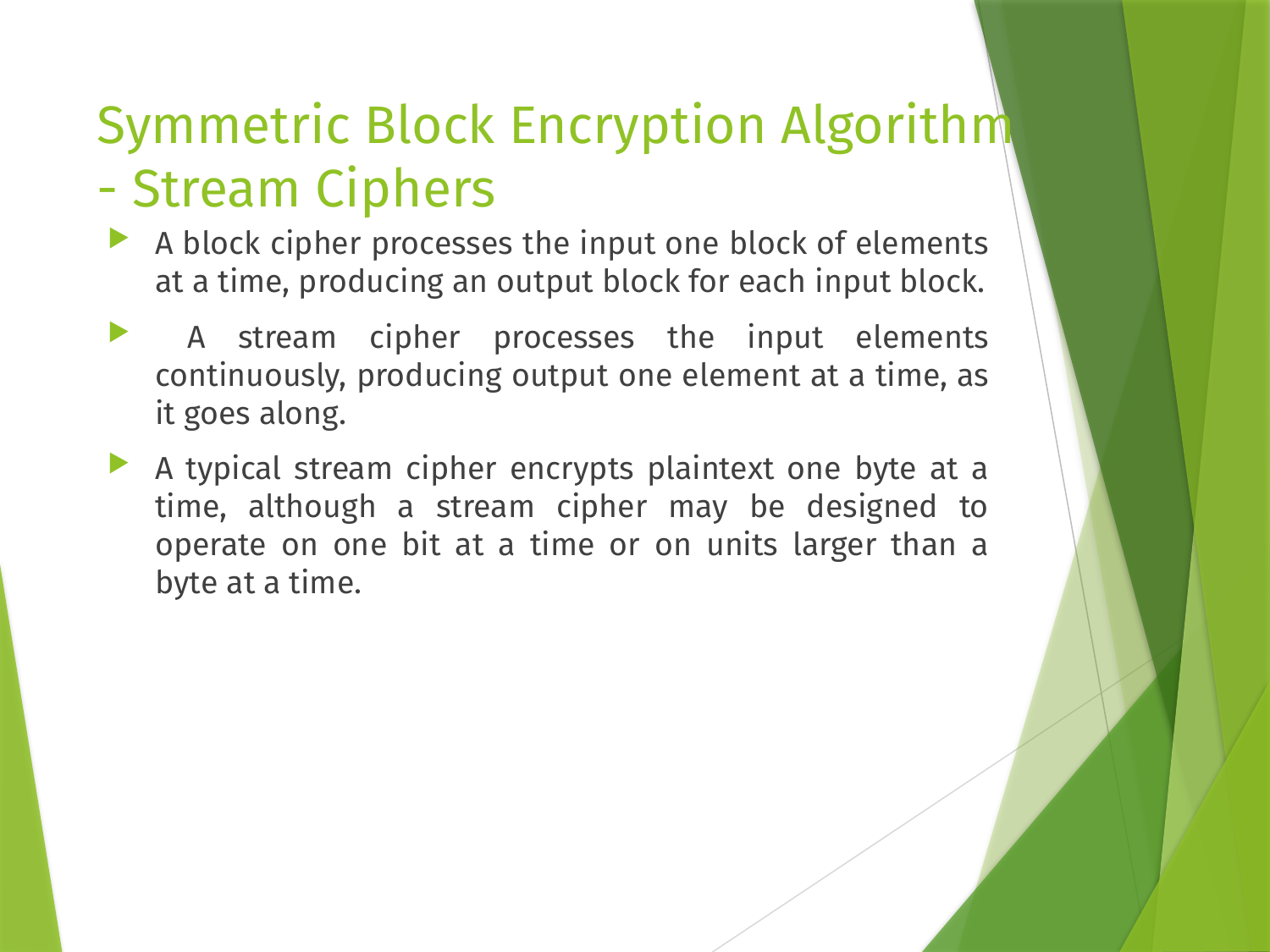

# Symmetric Block Encryption Algorithm - Stream Ciphers
A block cipher processes the input one block of elements at a time, producing an output block for each input block.
 A stream cipher processes the input elements continuously, producing output one element at a time, as it goes along.
A typical stream cipher encrypts plaintext one byte at a time, although a stream cipher may be designed to operate on one bit at a time or on units larger than a byte at a time.